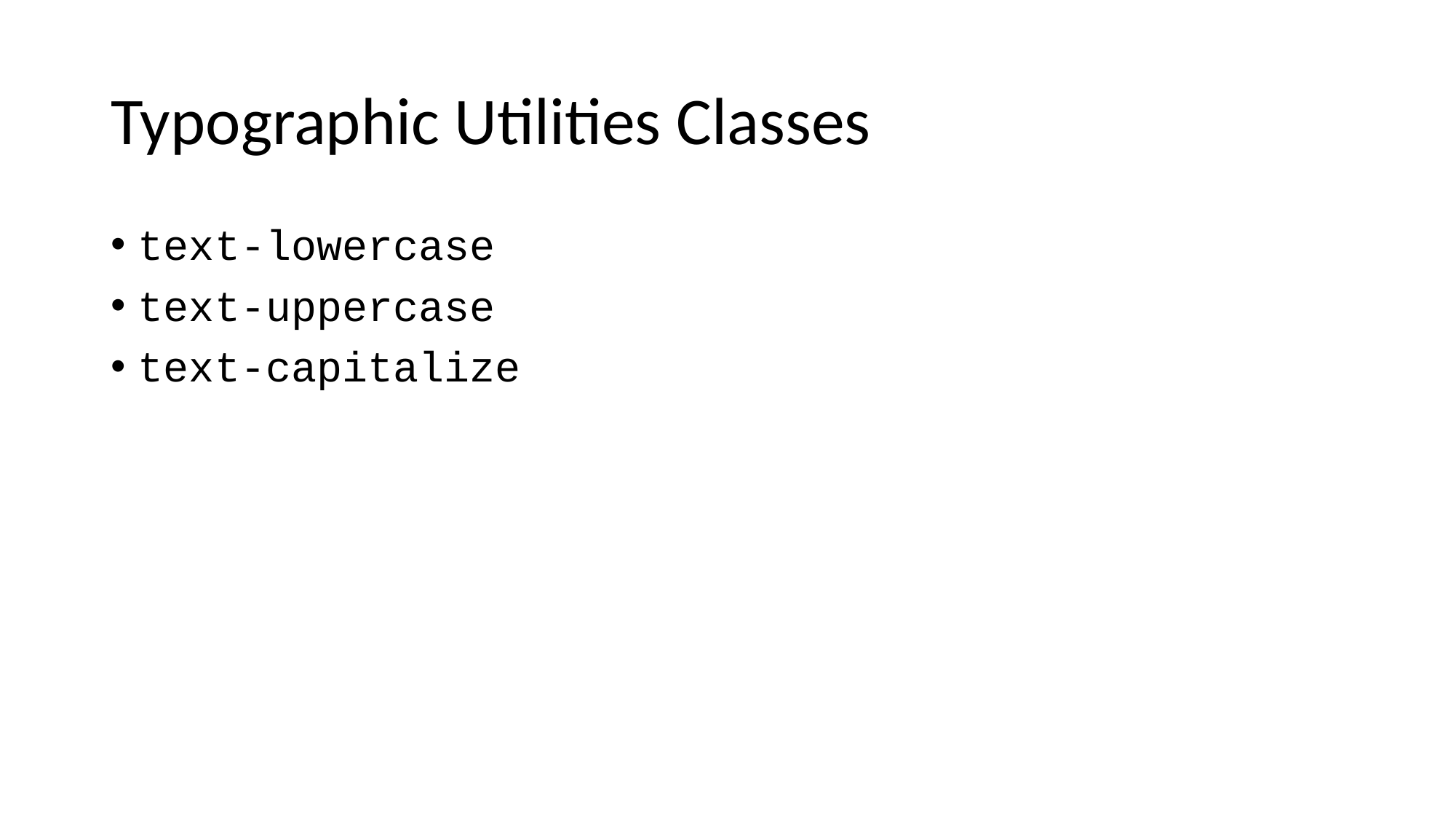

# Typographic Utilities Classes
text-lowercase
text-uppercase
text-capitalize